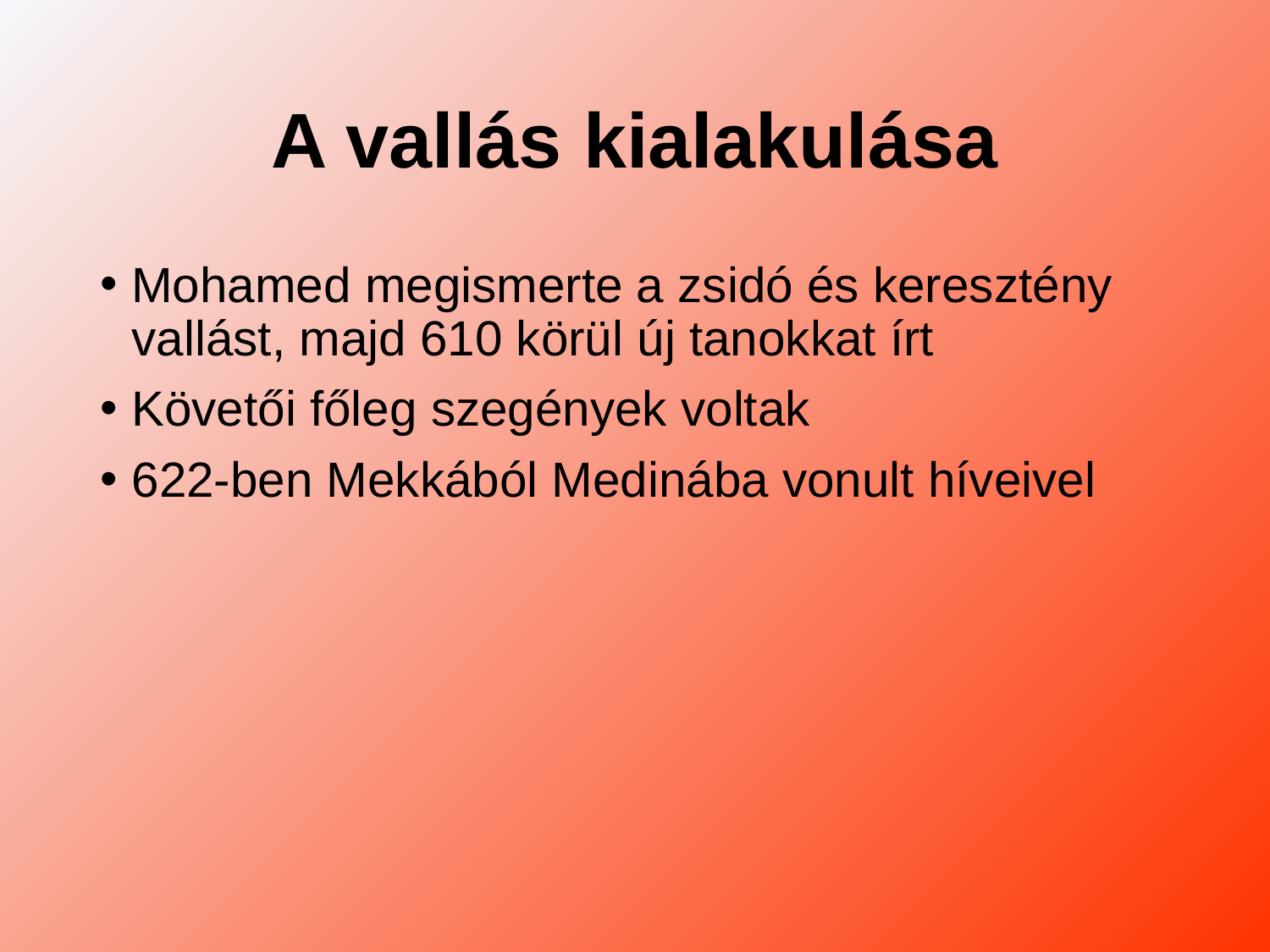

# A vallás kialakulása
Mohamed megismerte a zsidó és keresztény vallást, majd 610 körül új tanokkat írt
Követői főleg szegények voltak
622-ben Mekkából Medinába vonult híveivel